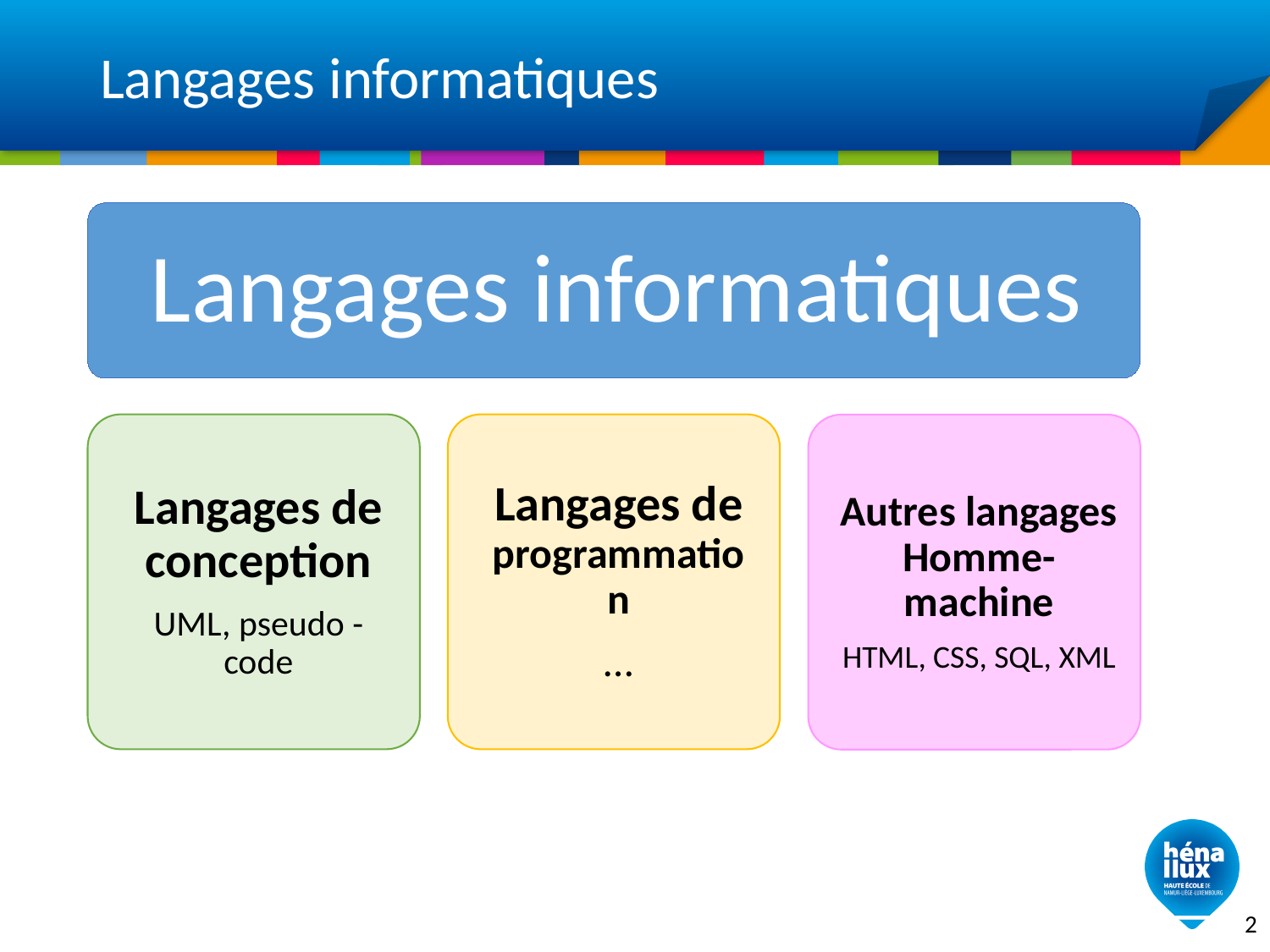

# Langages informatiques
Langages informatiques
Langages de conception
UML, pseudo -code
Langages de programmation
…
Autres langages Homme- machine
HTML, CSS, SQL, XML

2